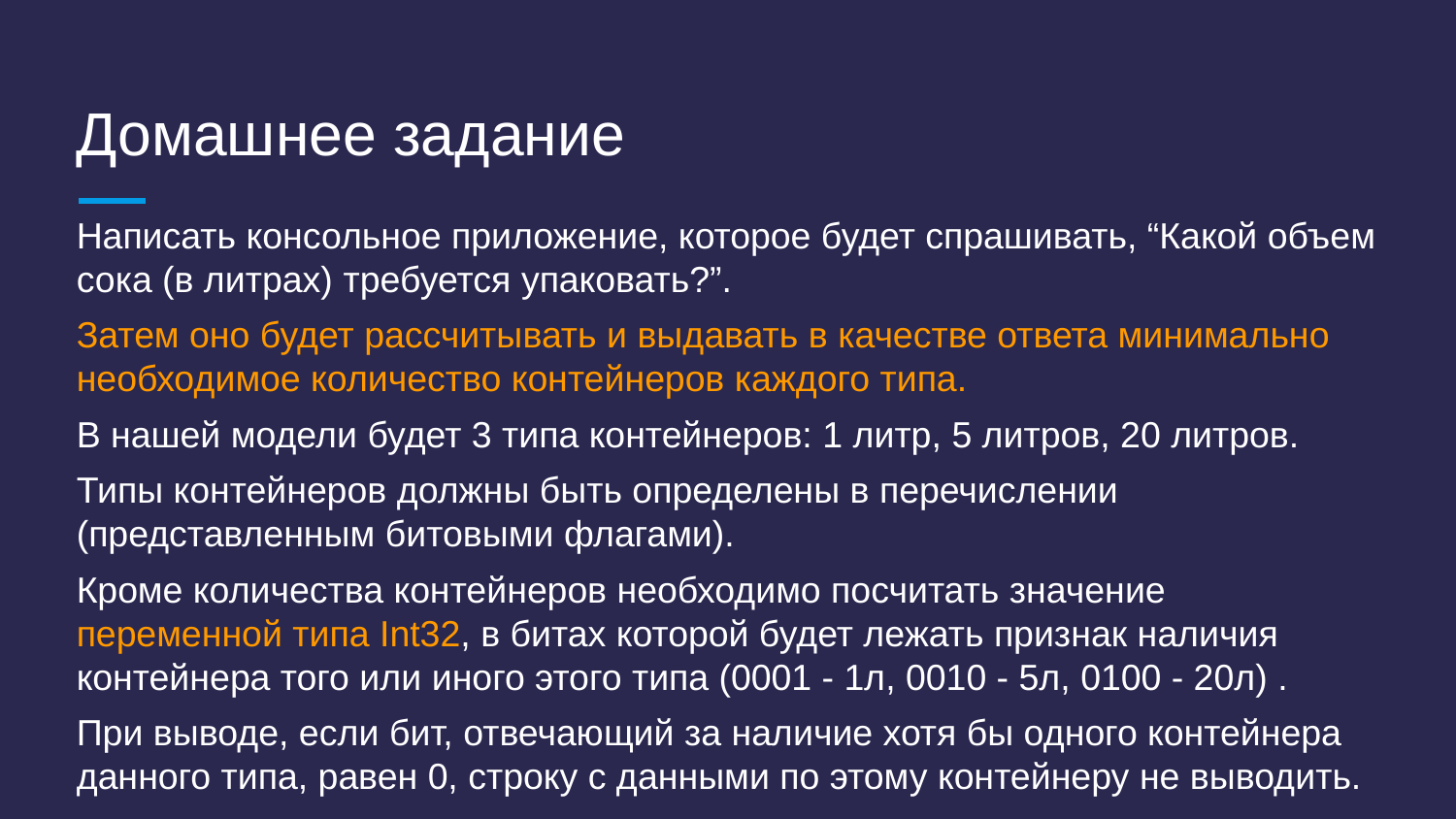

# Домашнее задание
Написать консольное приложение, которое будет спрашивать, “Какой объем сока (в литрах) требуется упаковать?”.
Затем оно будет рассчитывать и выдавать в качестве ответа минимально необходимое количество контейнеров каждого типа.
В нашей модели будет 3 типа контейнеров: 1 литр, 5 литров, 20 литров.
Типы контейнеров должны быть определены в перечислении (представленным битовыми флагами).
Кроме количества контейнеров необходимо посчитать значение переменной типа Int32, в битах которой будет лежать признак наличия контейнера того или иного этого типа (0001 - 1л, 0010 - 5л, 0100 - 20л) .
При выводе, если бит, отвечающий за наличие хотя бы одного контейнера данного типа, равен 0, строку с данными по этому контейнеру не выводить.